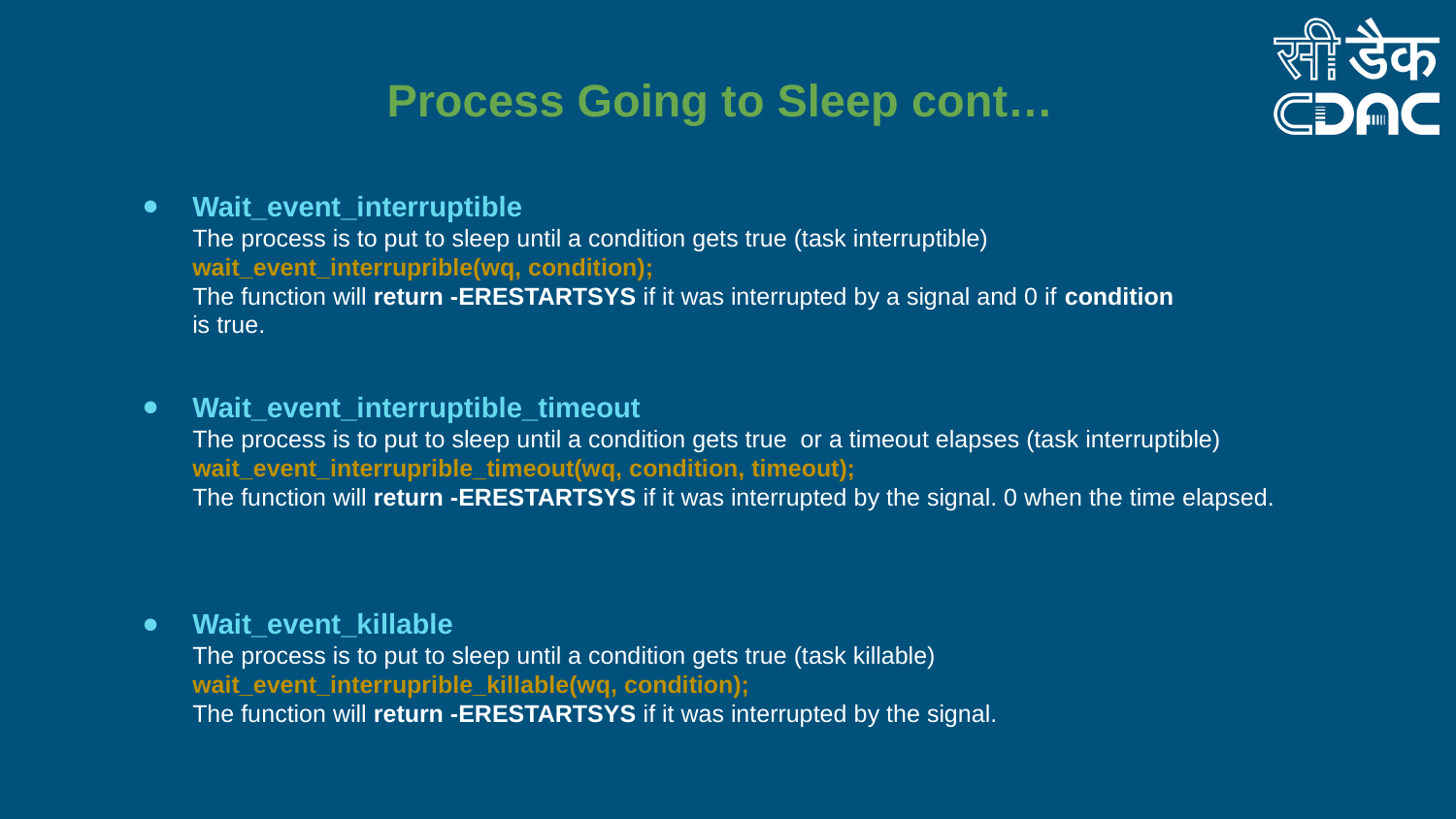

Process Going to Sleep cont…
Wait_event_interruptible
The process is to put to sleep until a condition gets true (task interruptible)
wait_event_interruprible(wq, condition);
The function will return -ERESTARTSYS if it was interrupted by a signal and 0 if condition is true.

Wait_event_interruptible_timeout
The process is to put to sleep until a condition gets true  or a timeout elapses (task interruptible)
wait_event_interruprible_timeout(wq, condition, timeout);
The function will return -ERESTARTSYS if it was interrupted by the signal. 0 when the time elapsed.

Wait_event_killable
The process is to put to sleep until a condition gets true (task killable)
wait_event_interruprible_killable(wq, condition);
The function will return -ERESTARTSYS if it was interrupted by the signal.